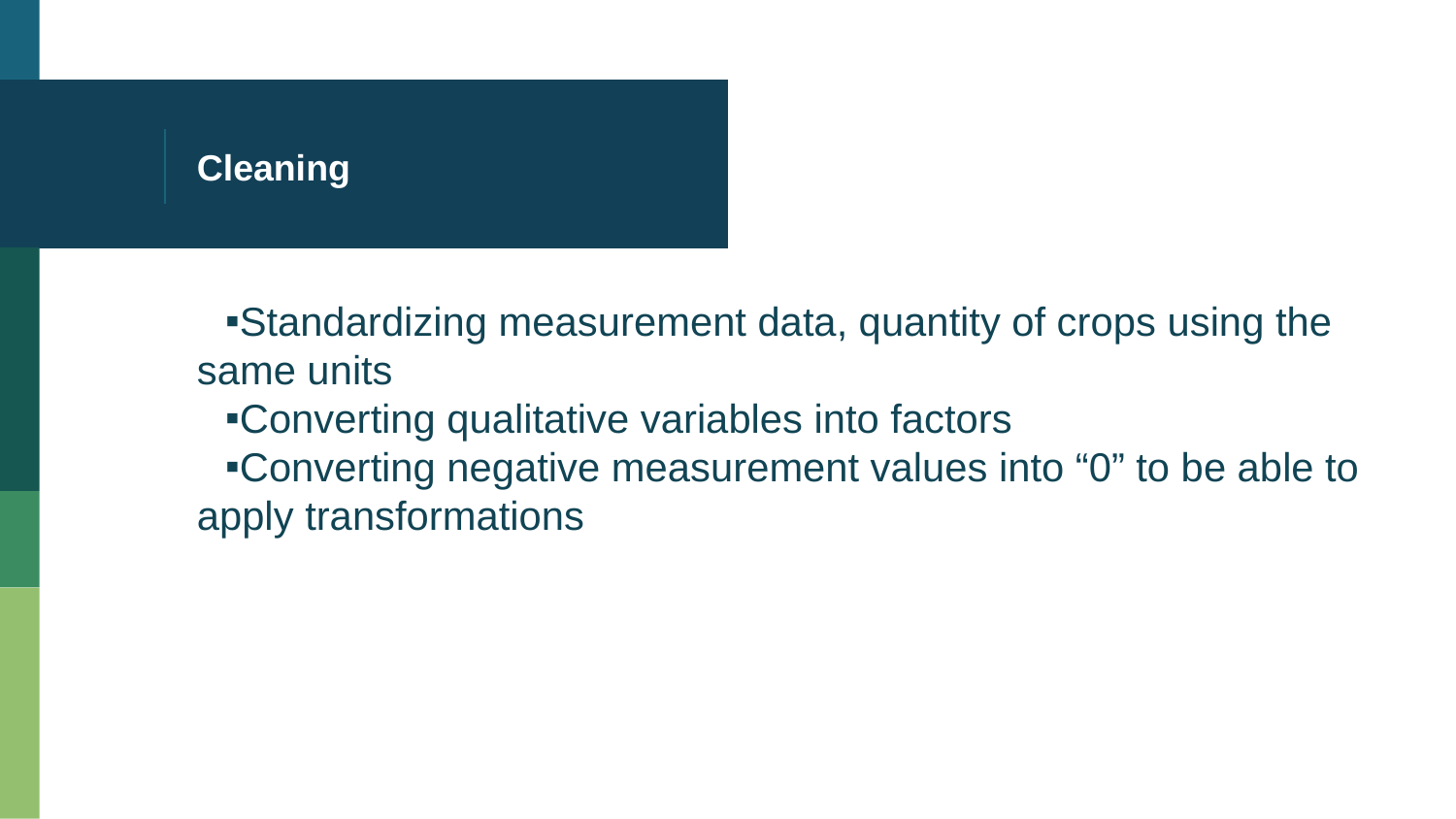

# Cleaning
Standardizing measurement data, quantity of crops using the same units
Converting qualitative variables into factors
Converting negative measurement values into “0” to be able to apply transformations